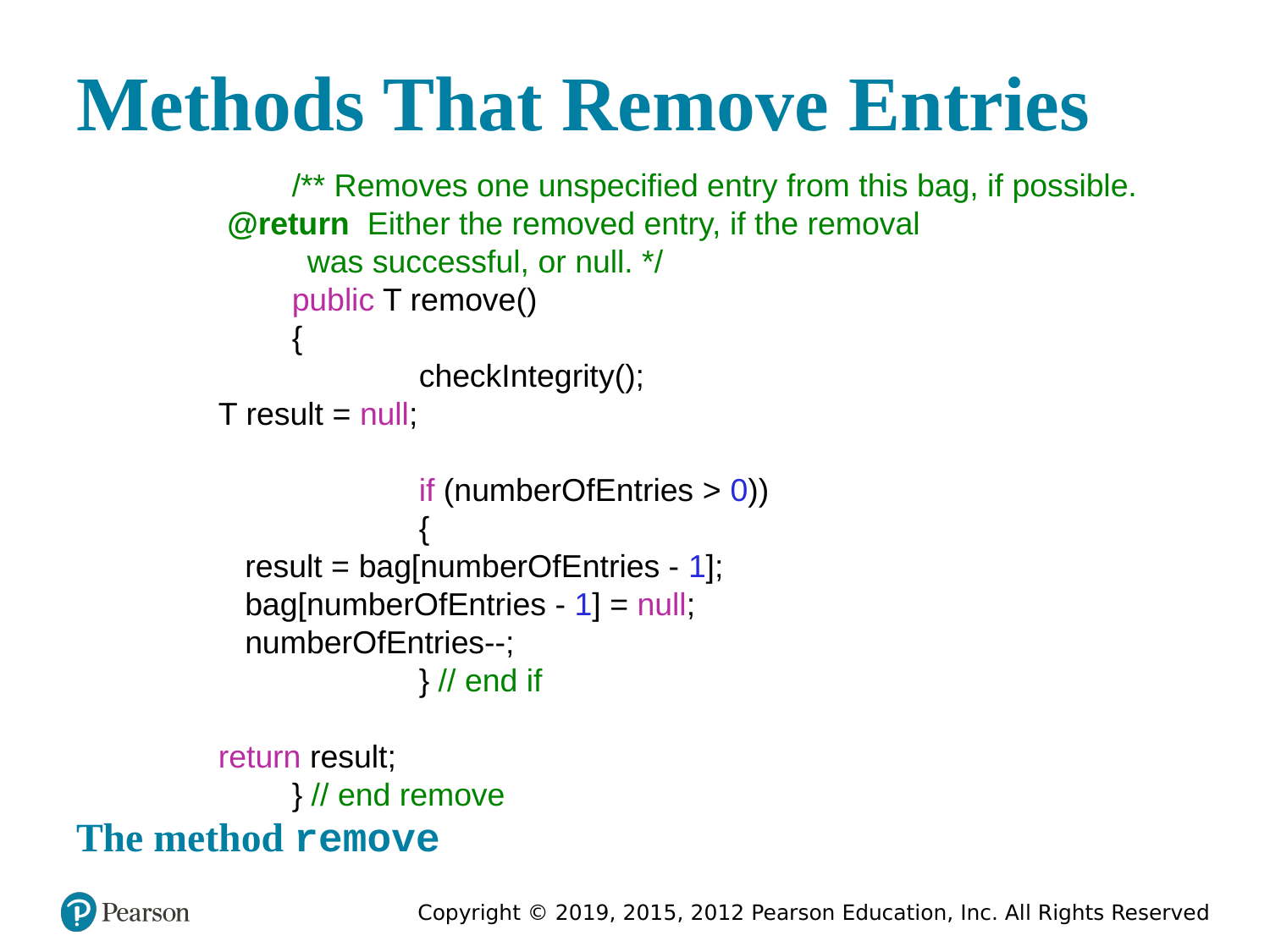

# Methods That Remove Entries
	/** Removes one unspecified entry from this bag, if possible.
       @return  Either the removed entry, if the removal
                was successful, or null. */
	public T remove()
	{
		checkIntegrity();
      T result = null;

		if (numberOfEntries > 0))
		{
         result = bag[numberOfEntries - 1];
         bag[numberOfEntries - 1] = null;
         numberOfEntries--;
		} // end if

      return result;
	} // end remove
The method remove